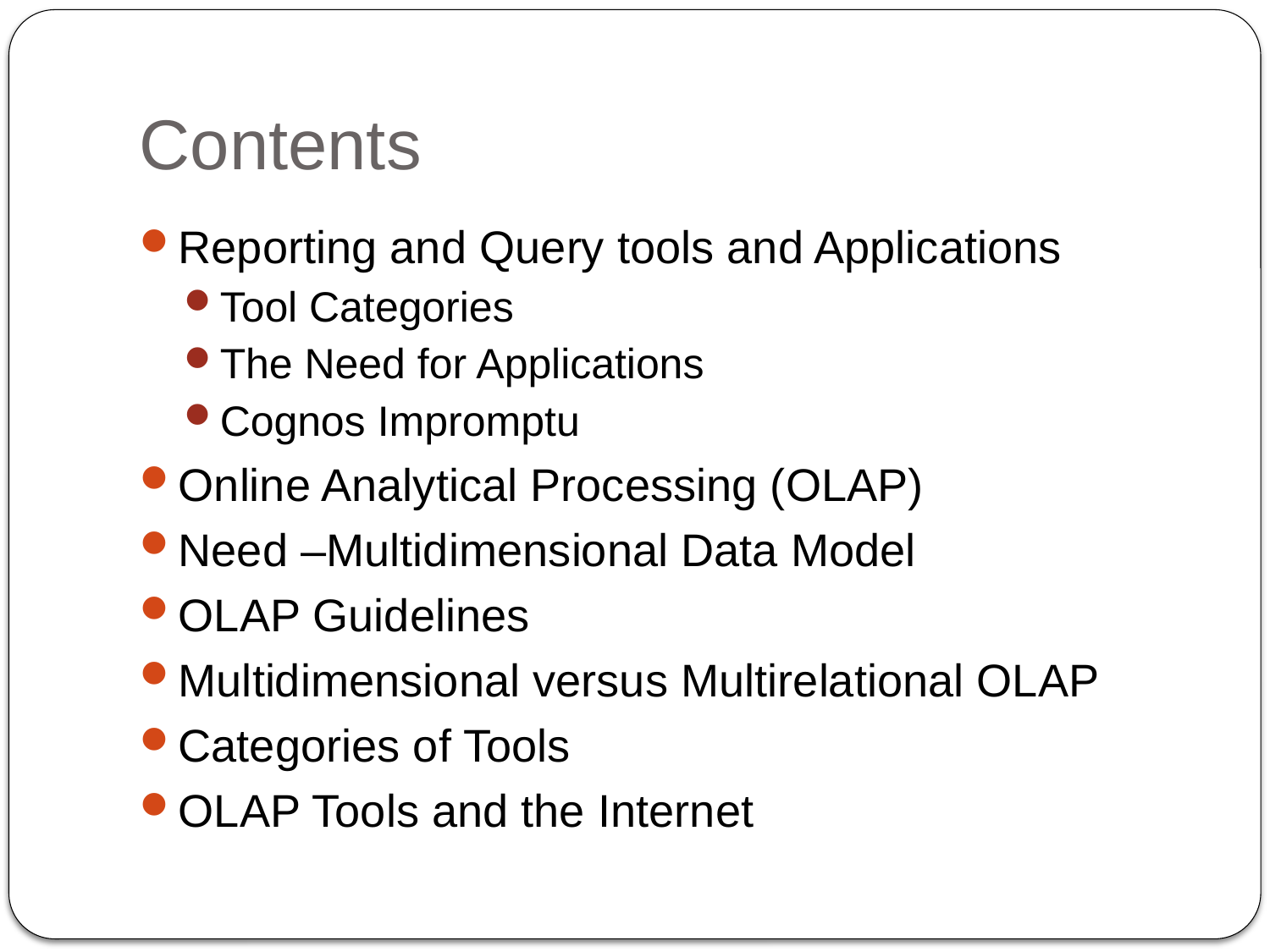

# Contents
Reporting and Query tools and Applications
Tool Categories
The Need for Applications
Cognos Impromptu
Online Analytical Processing (OLAP)
Need –Multidimensional Data Model
OLAP Guidelines
Multidimensional versus Multirelational OLAP
Categories of Tools
OLAP Tools and the Internet